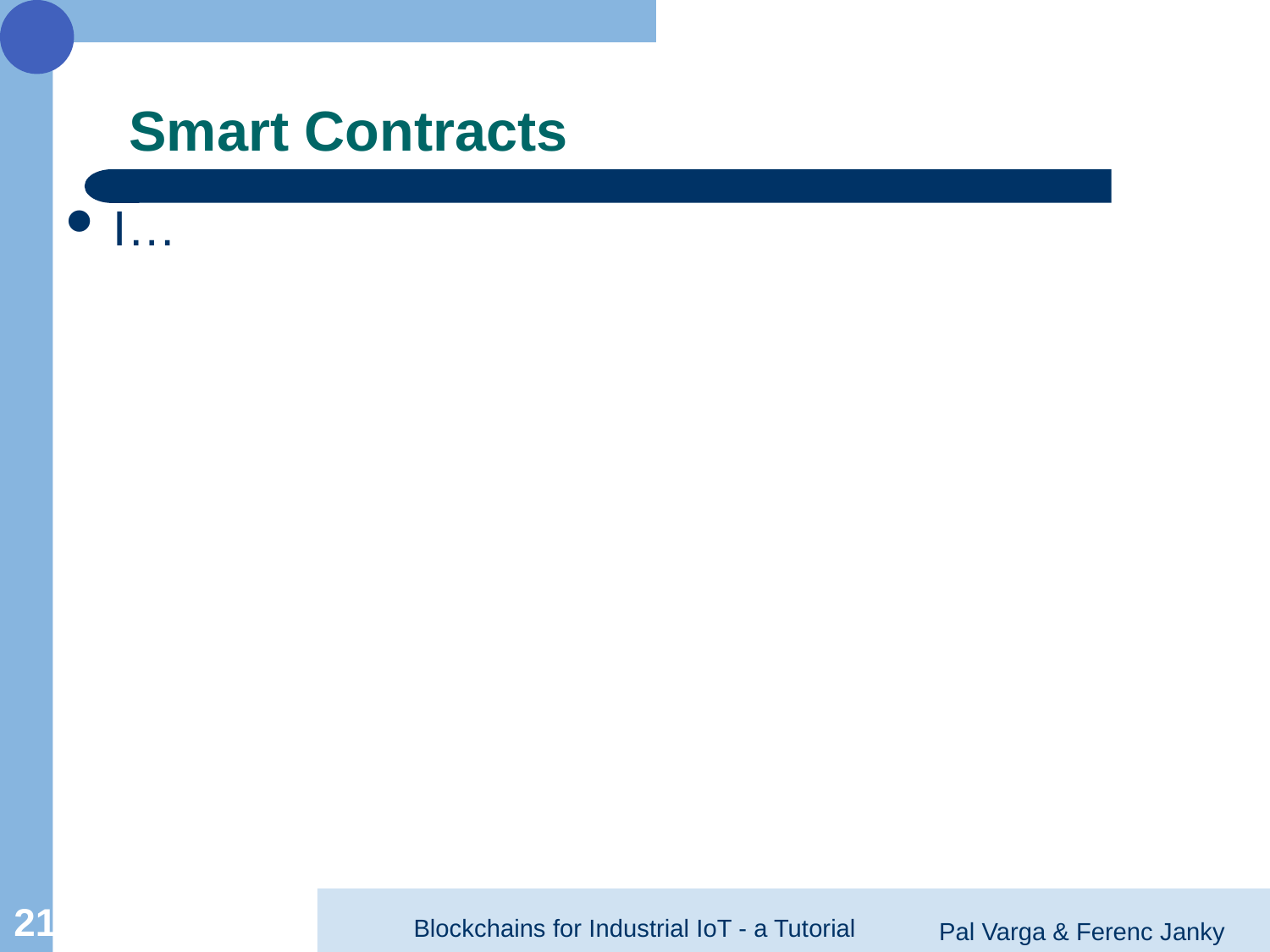

# Smart Contracts
I…

Pal Varga & Ferenc Janky
Blockchains for Industrial IoT - a Tutorial
21